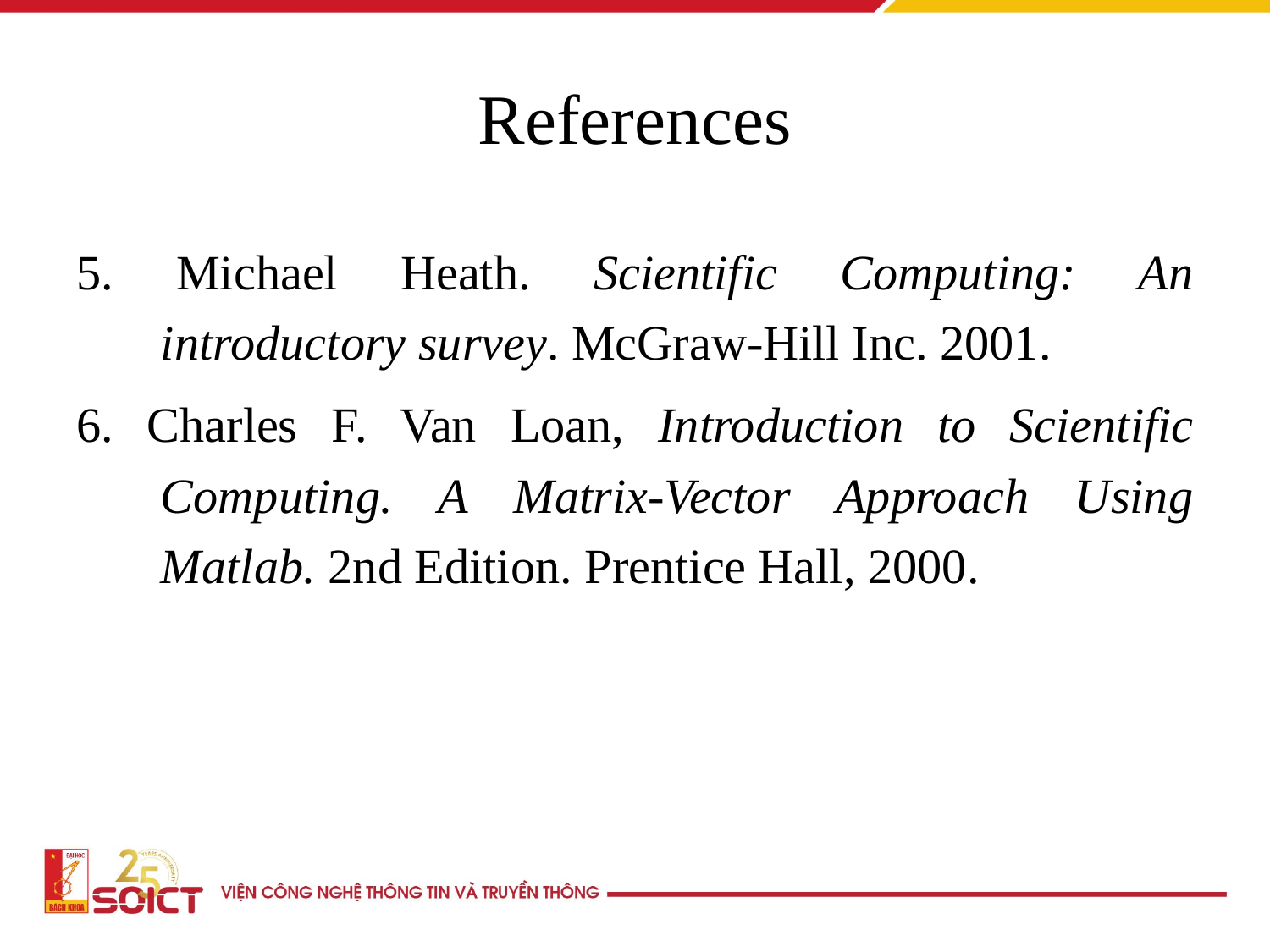

# References
5. Michael Heath. Scientific Computing: An introductory survey. McGraw-Hill Inc. 2001.
6. Charles F. Van Loan, Introduction to Scientific Computing. A Matrix-Vector Approach Using Matlab. 2nd Edition. Prentice Hall, 2000.